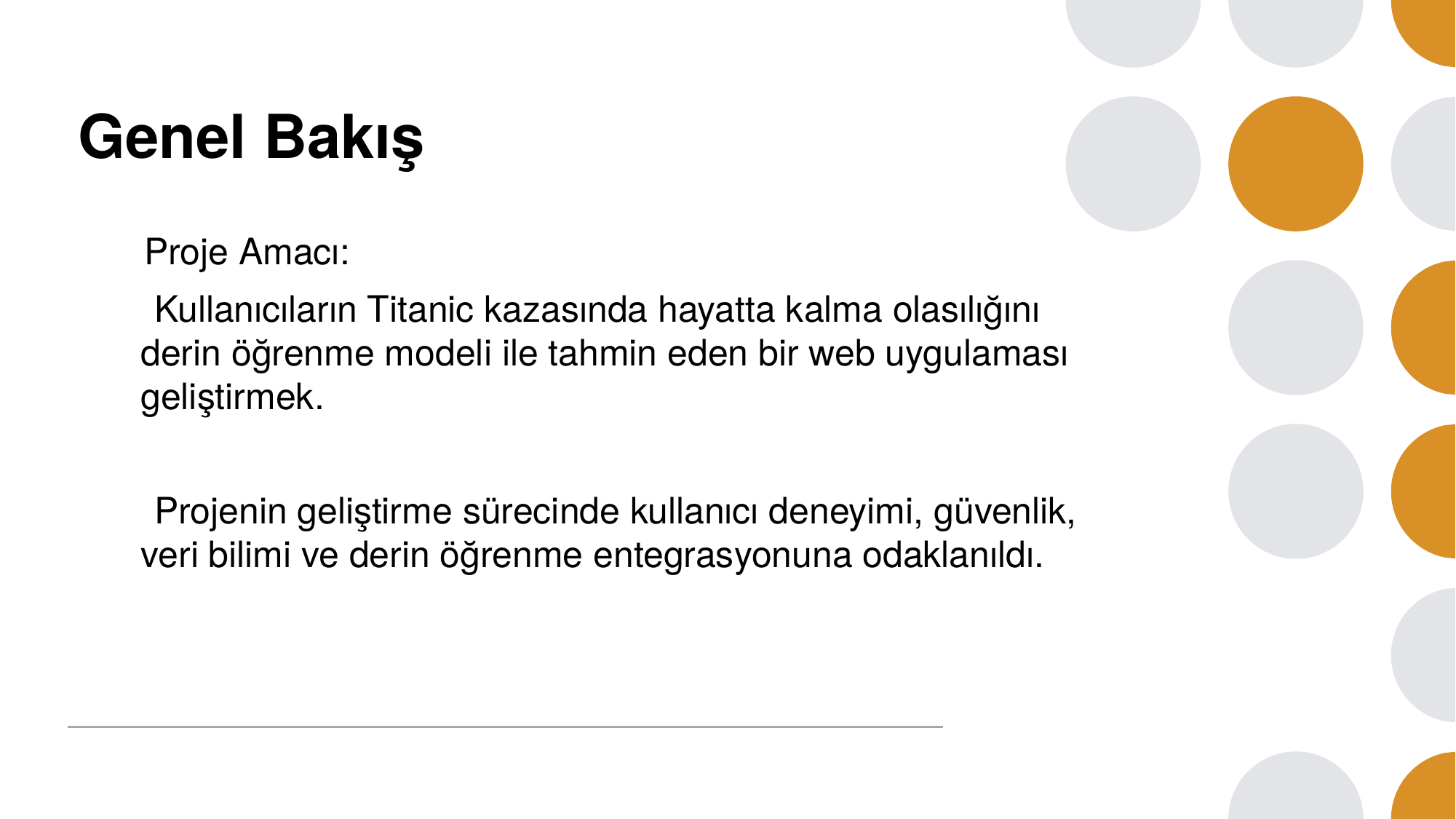

# Genel Bakış
   Proje Amacı:
    Kullanıcıların Titanic kazasında hayatta kalma olasılığını derin öğrenme modeli ile tahmin eden bir web uygulaması geliştirmek.

    Projenin geliştirme sürecinde kullanıcı deneyimi, güvenlik, veri bilimi ve derin öğrenme entegrasyonuna odaklanıldı.